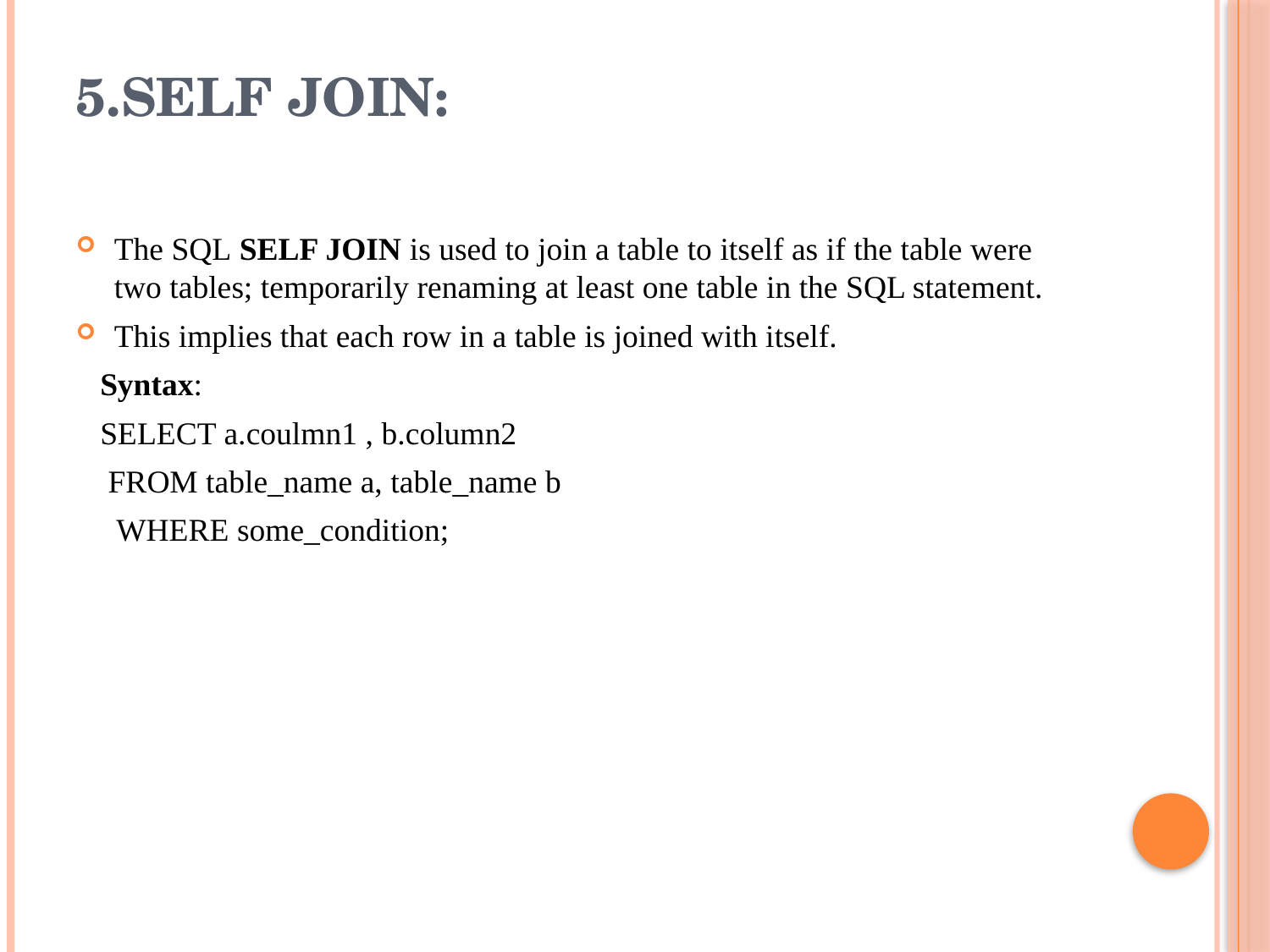

# 5.SELF JOIN:
The SQL SELF JOIN is used to join a table to itself as if the table were two tables; temporarily renaming at least one table in the SQL statement.
This implies that each row in a table is joined with itself.
   Syntax:
   SELECT a.coulmn1 , b.column2
    FROM table_name a, table_name b
     WHERE some_condition;